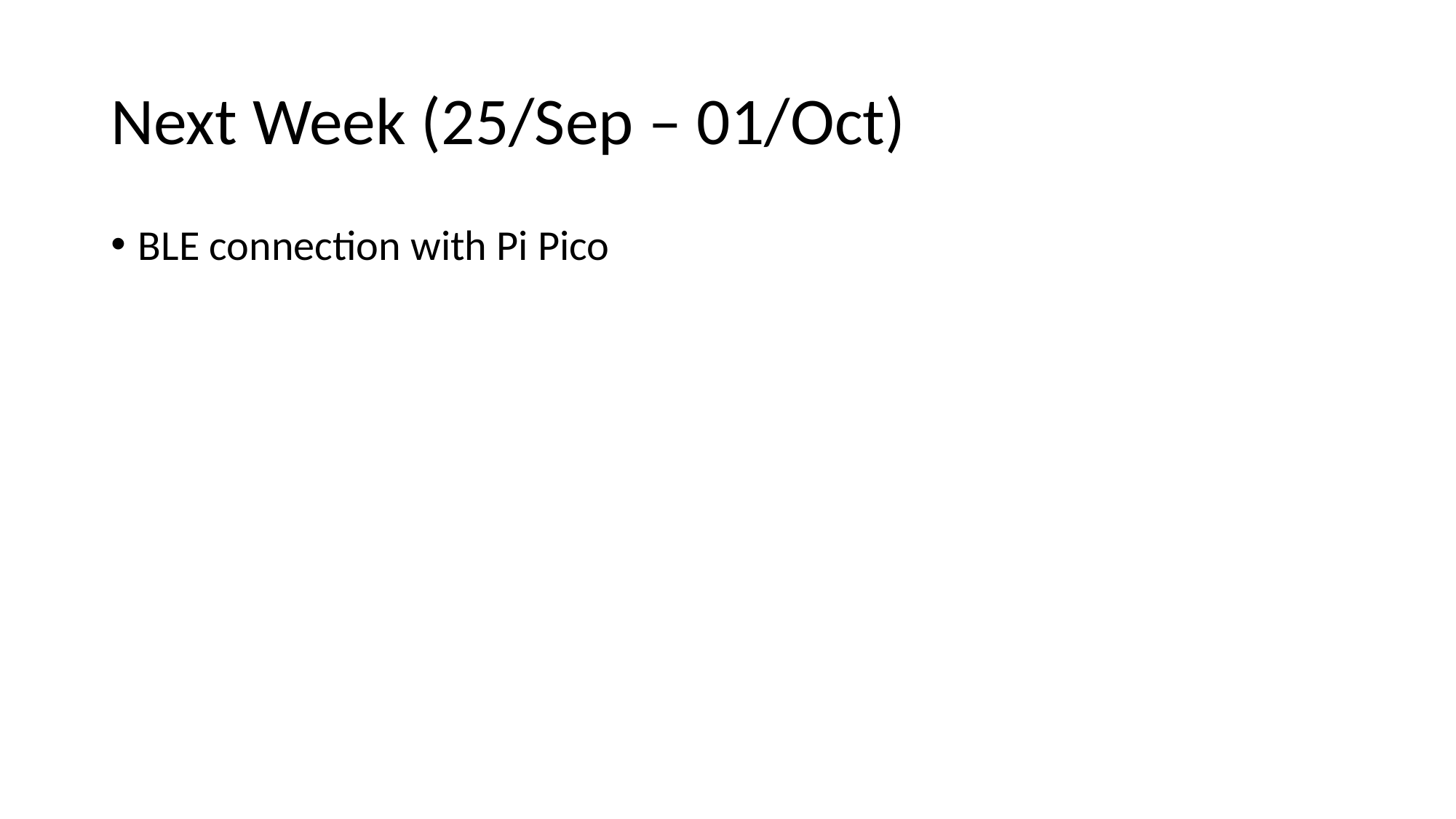

# Next Week (25/Sep – 01/Oct)
BLE connection with Pi Pico